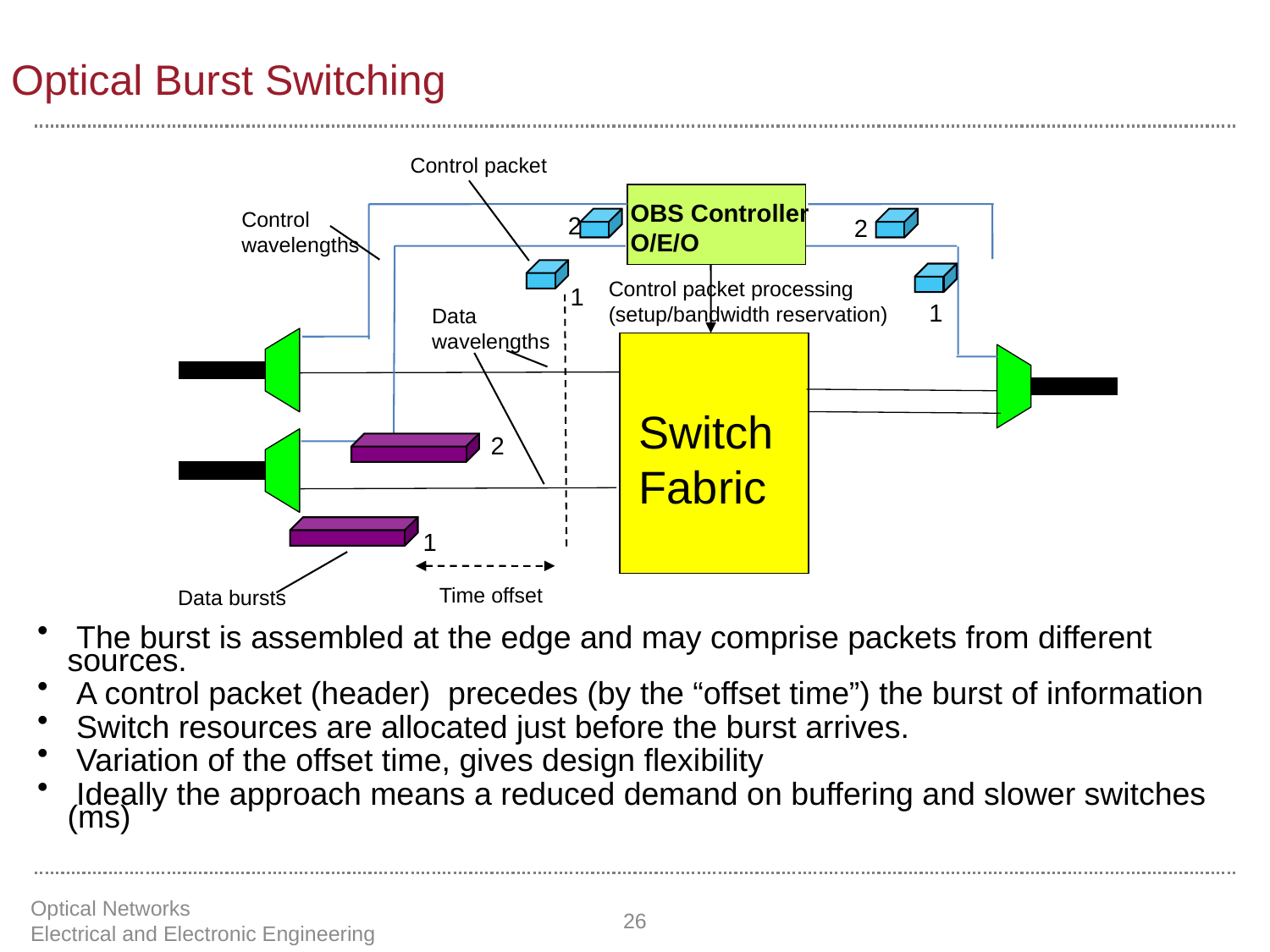

Optical Burst Switching
Control packet

OBS Controller
O/E/O
Control
wavelengths
2

2

Control packet processing
(setup/bandwidth reservation)
1
1

Data
wavelengths

Switch
Fabric

2

1

Time offset
Data bursts
 The burst is assembled at the edge and may comprise packets from different sources.
 A control packet (header)  precedes (by the “offset time”) the burst of information
 Switch resources are allocated just before the burst arrives.
 Variation of the offset time, gives design flexibility
 Ideally the approach means a reduced demand on buffering and slower switches (ms)
Optical Networks                                                 Electrical and Electronic Engineering
26